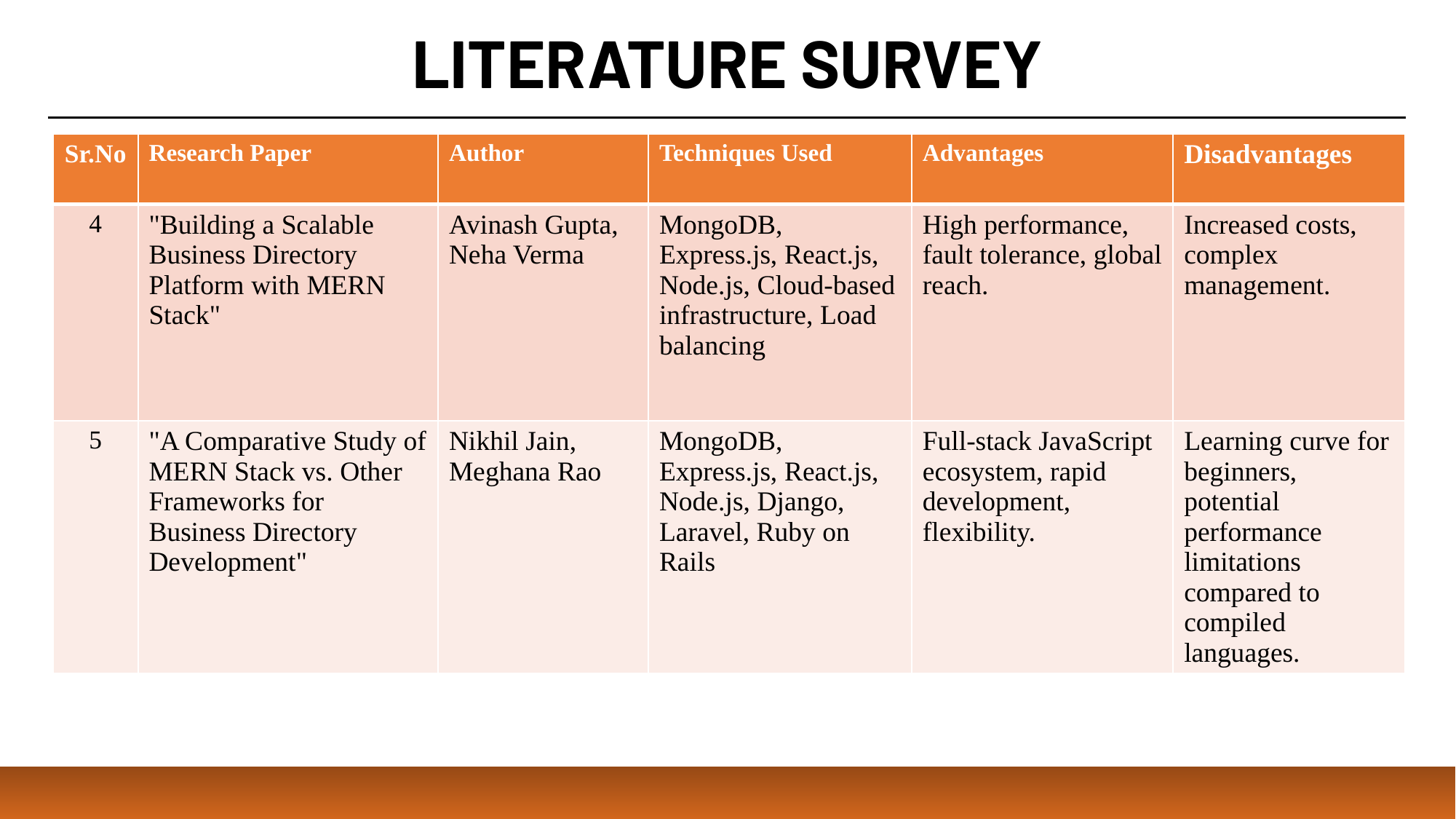

# LITERATURE SURVEY
| Sr.No | Research Paper | Author | Techniques Used | Advantages | Disadvantages |
| --- | --- | --- | --- | --- | --- |
| 4 | "Building a Scalable Business Directory Platform with MERN Stack" | Avinash Gupta, Neha Verma | MongoDB, Express.js, React.js, Node.js, Cloud-based infrastructure, Load balancing | High performance, fault tolerance, global reach. | Increased costs, complex management. |
| 5 | "A Comparative Study of MERN Stack vs. Other Frameworks for Business Directory Development" | Nikhil Jain, Meghana Rao | MongoDB, Express.js, React.js, Node.js, Django, Laravel, Ruby on Rails | Full-stack JavaScript ecosystem, rapid development, flexibility. | Learning curve for beginners, potential performance limitations compared to compiled languages. |